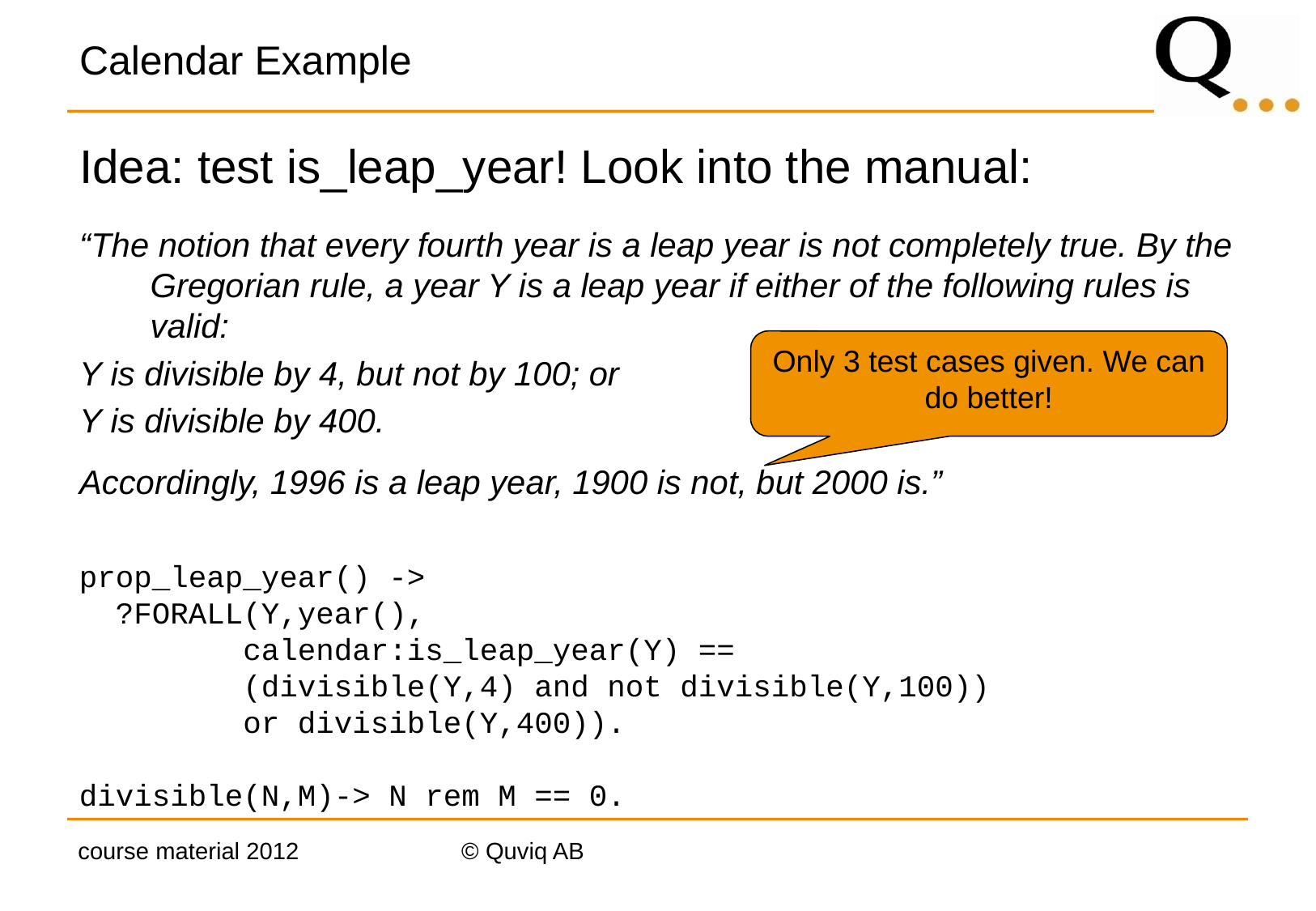

# Calendar Example
Idea: test is_leap_year! Look into the manual:

“The notion that every fourth year is a leap year is not completely true. By the Gregorian rule, a year Y is a leap year if either of the following rules is valid:
Y is divisible by 4, but not by 100; or
Y is divisible by 400.

Accordingly, 1996 is a leap year, 1900 is not, but 2000 is.”
Only 3 test cases given. We can do better!
prop_leap_year() ->
  ?FORALL(Y,year(),
         calendar:is_leap_year(Y) ==
         (divisible(Y,4) and not divisible(Y,100))
         or divisible(Y,400)).

divisible(N,M)-> N rem M == 0.
course material 2012
© Quviq AB